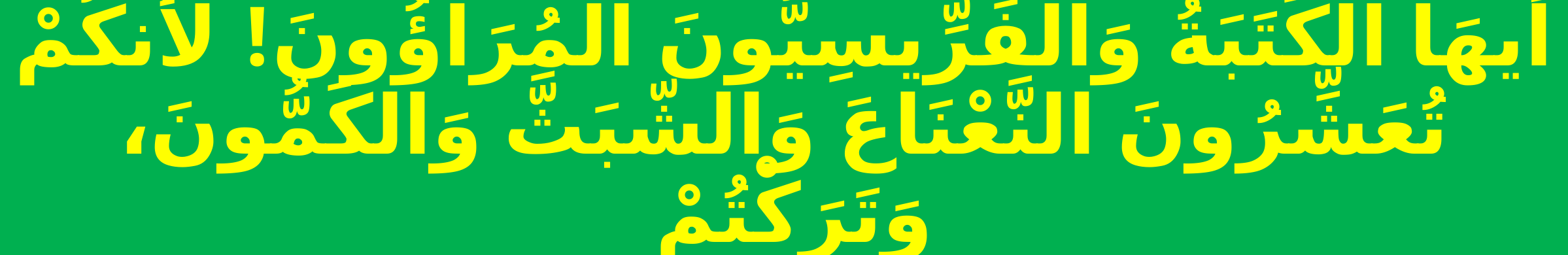

# أيهَا الكَتَبَةُ وَالفَرِّيسِيُّونَ الْمُرَاؤُونَ! لأنكُمْ تُعَشِّرُونَ النَّعْنَاعَ وَالشّبَثَّ وَالكَمُّونَ، وَتَرَكْتُمْ